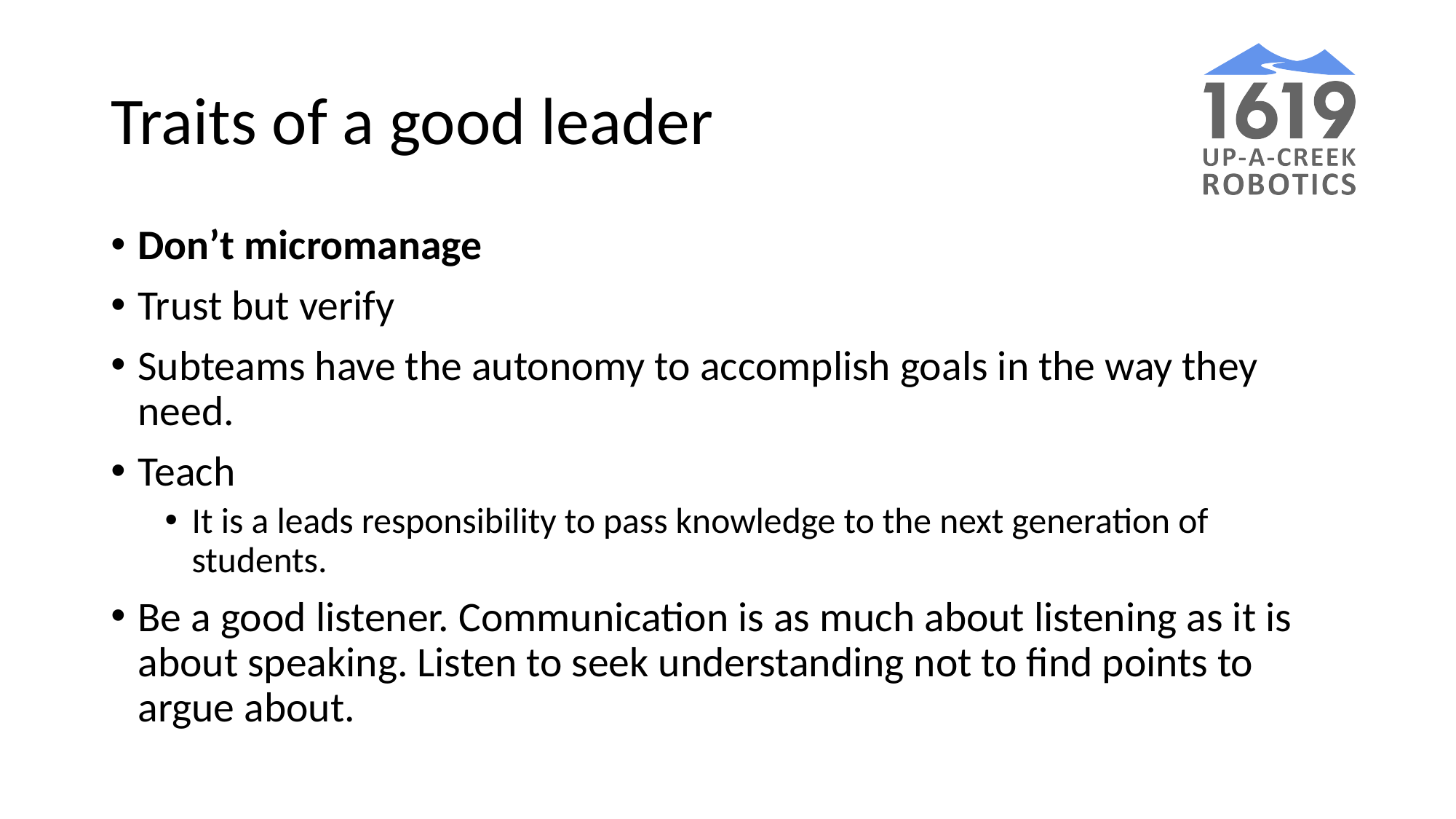

# Traits of a good leader
Don’t micromanage
Trust but verify
Subteams have the autonomy to accomplish goals in the way they need.
Teach
It is a leads responsibility to pass knowledge to the next generation of students.
Be a good listener. Communication is as much about listening as it is about speaking. Listen to seek understanding not to find points to argue about.